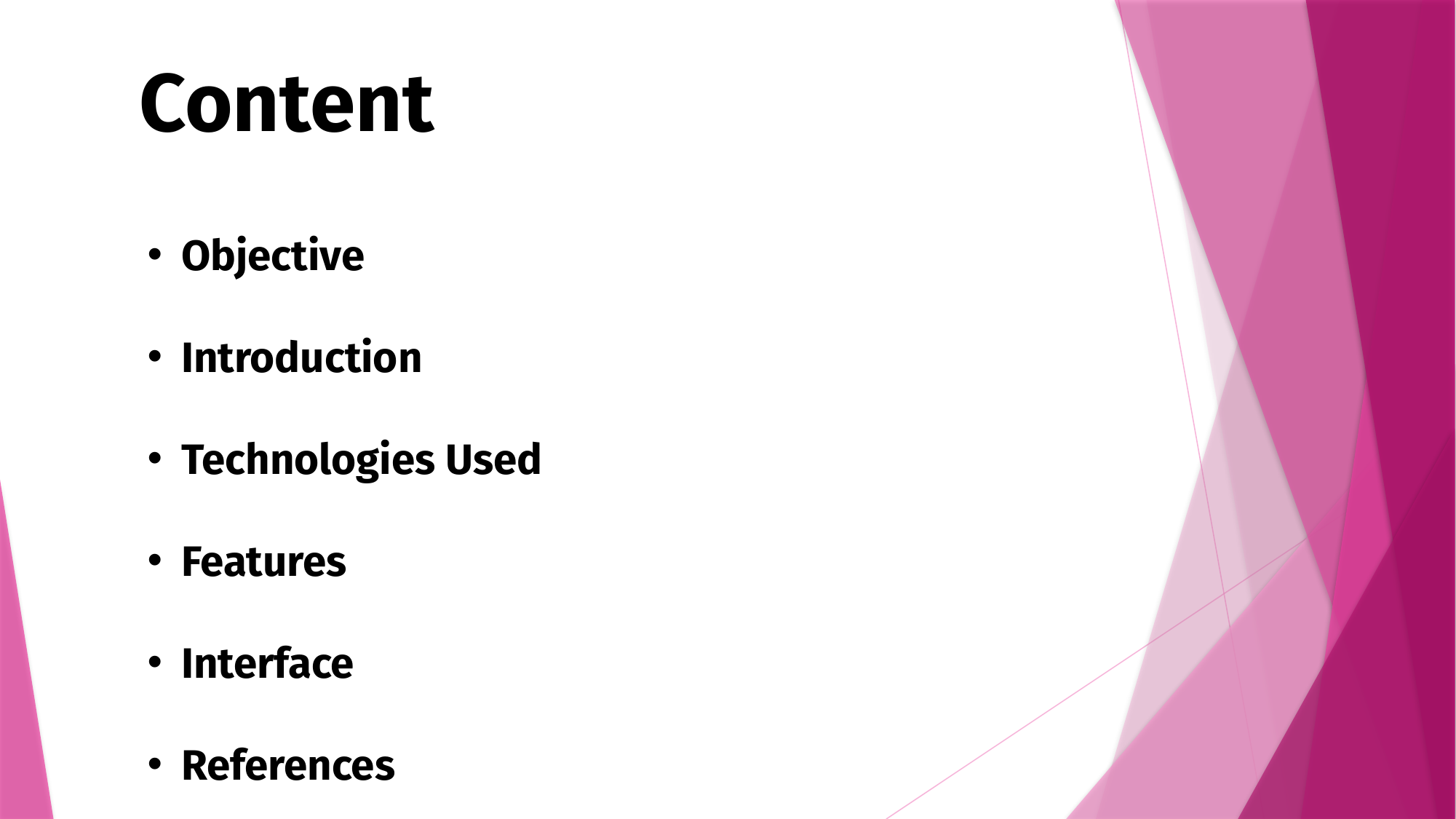

Content
Objective

Introduction

Technologies Used

Features

Interface

References